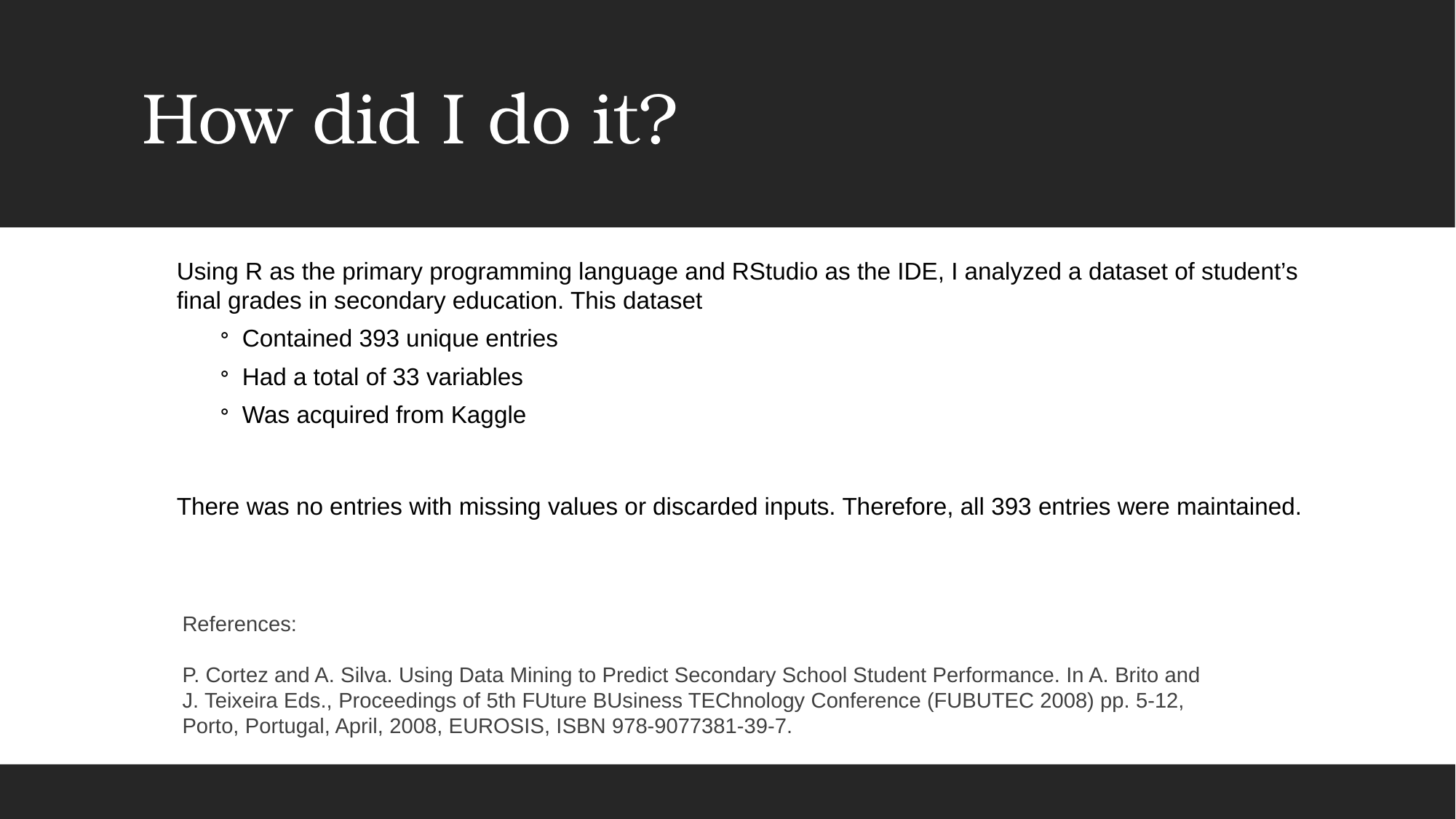

# How did I do it?
Using R as the primary programming language and RStudio as the IDE, I analyzed a dataset of student’s final grades in secondary education. This dataset
Contained 393 unique entries
Had a total of 33 variables
Was acquired from Kaggle

There was no entries with missing values or discarded inputs. Therefore, all 393 entries were maintained.

References:

P. Cortez and A. Silva. Using Data Mining to Predict Secondary School Student Performance. In A. Brito and J. Teixeira Eds., Proceedings of 5th FUture BUsiness TEChnology Conference (FUBUTEC 2008) pp. 5-12, Porto, Portugal, April, 2008, EUROSIS, ISBN 978-9077381-39-7.